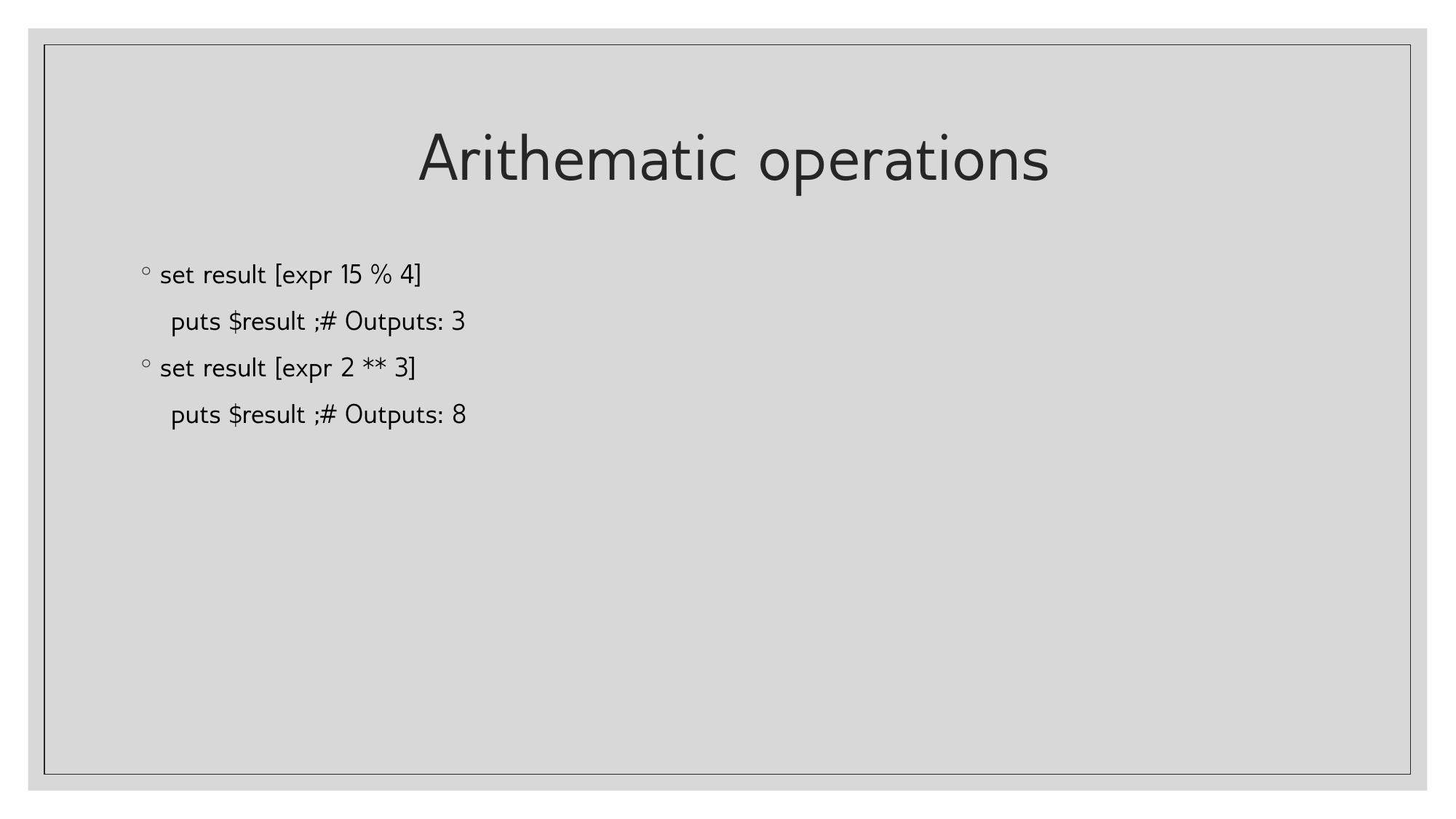

# Arithematic operations
set result [expr 15 % 4]
    puts $result ;# Outputs: 3
set result [expr 2 ** 3]
    puts $result ;# Outputs: 8